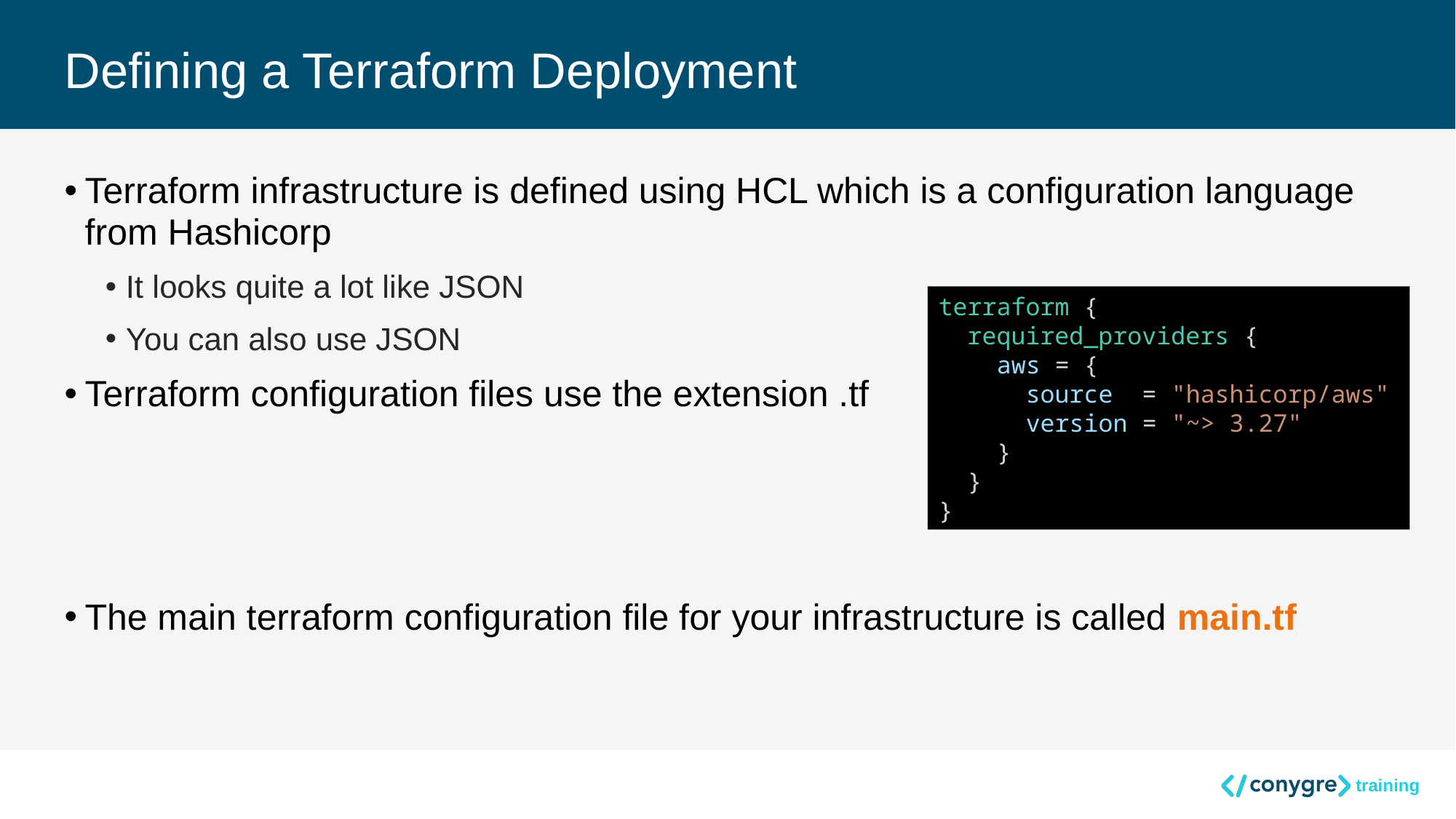

# Defining a Terraform Deployment
Terraform infrastructure is defined using HCL which is a configuration language from Hashicorp
It looks quite a lot like JSON
You can also use JSON
Terraform configuration files use the extension .tf
The main terraform configuration file for your infrastructure is called main.tf

terraform {
  required_providers {
    aws = {
      source  = "hashicorp/aws"
      version = "~> 3.27"
    }
  }
}